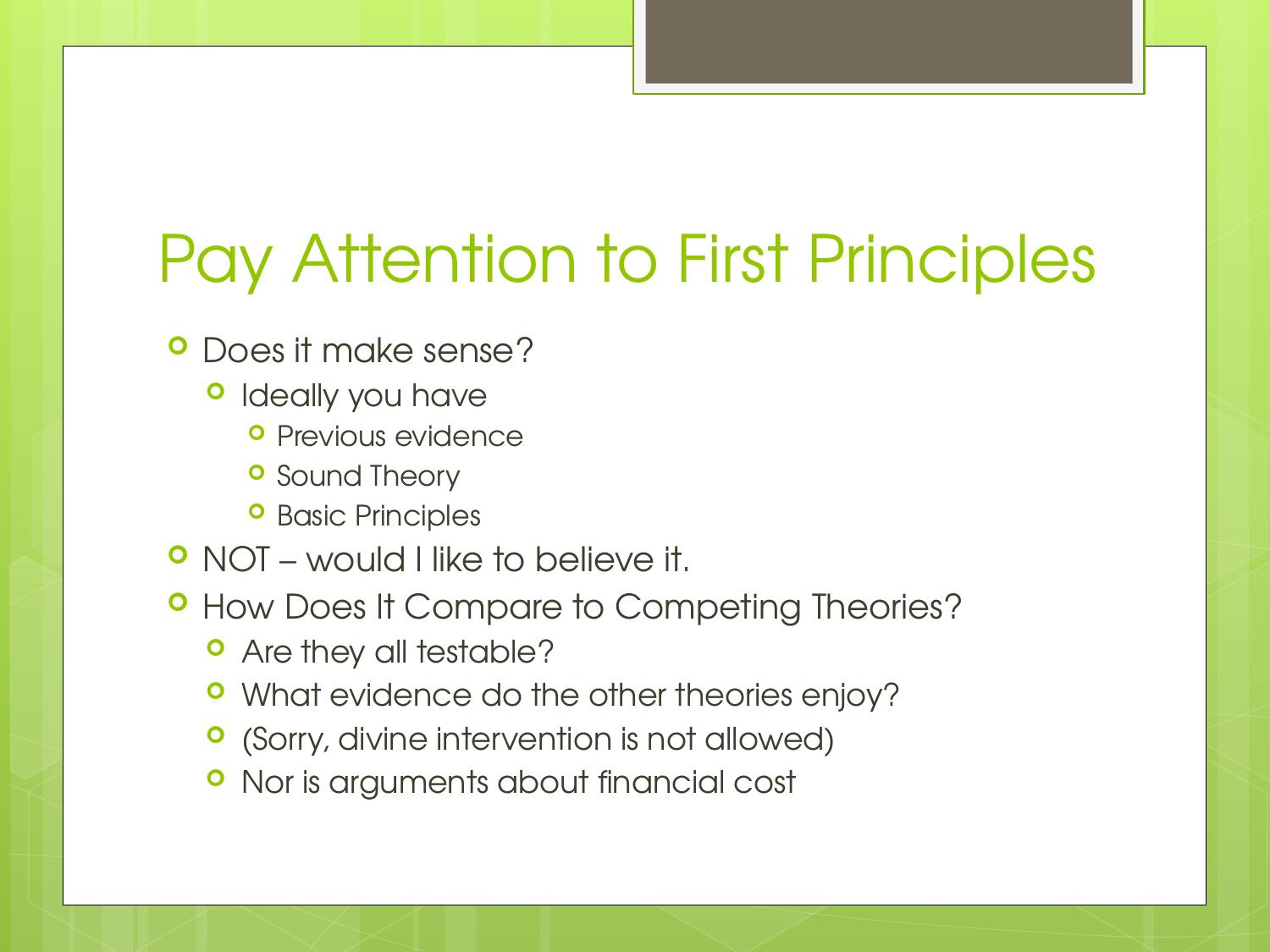

# Pay Attention to First Principles
Does it make sense?
Ideally you have
Previous evidence
Sound Theory
Basic Principles
NOT – would I like to believe it.
How Does It Compare to Competing Theories?
Are they all testable?
What evidence do the other theories enjoy?
(Sorry, divine intervention is not allowed)
Nor is arguments about financial cost